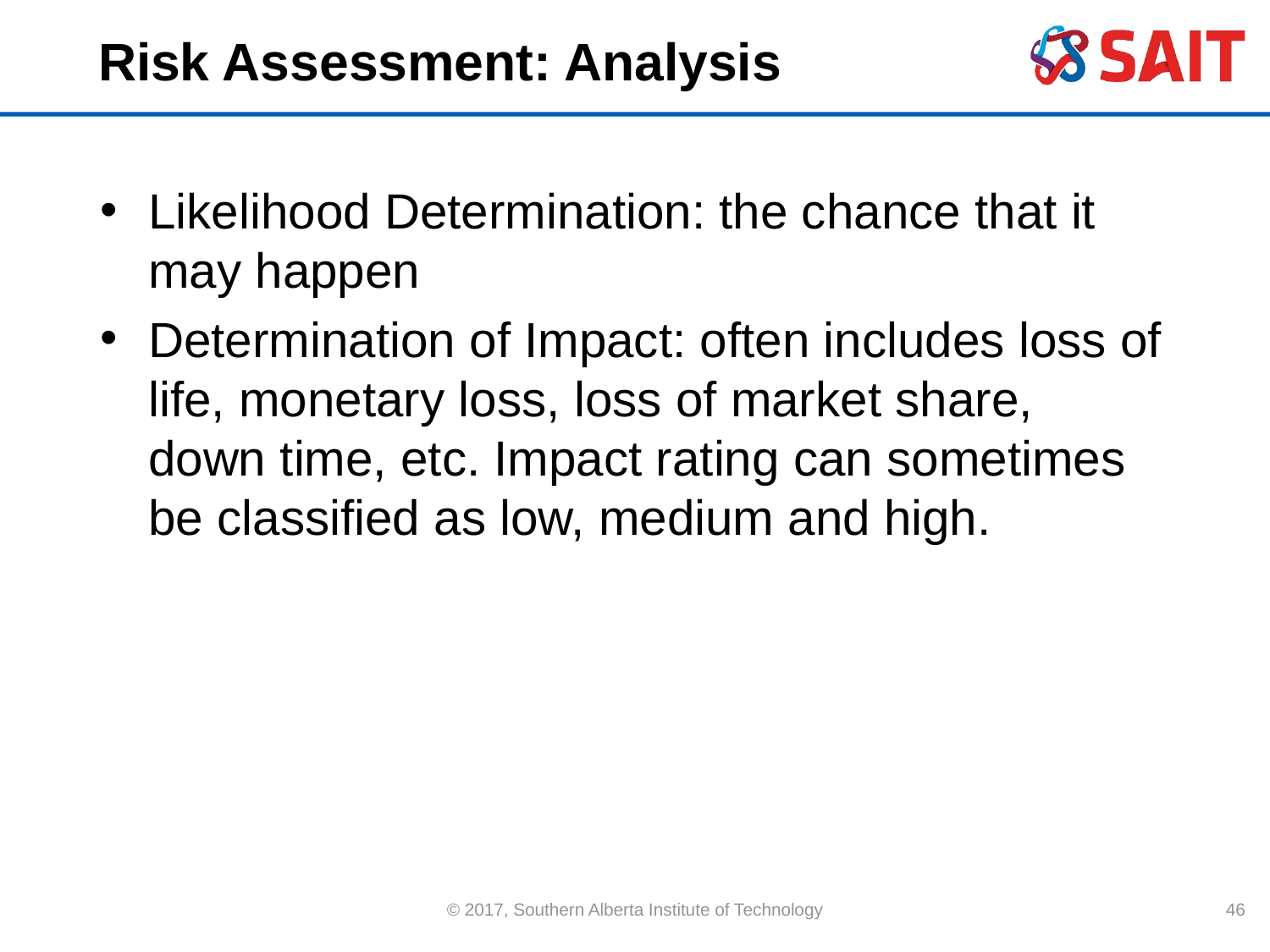

# Risk Assessment: Analysis
Likelihood Determination: the chance that it may happen
Determination of Impact: often includes loss of life, monetary loss, loss of market share, down time, etc. Impact rating can sometimes be classified as low, medium and high.